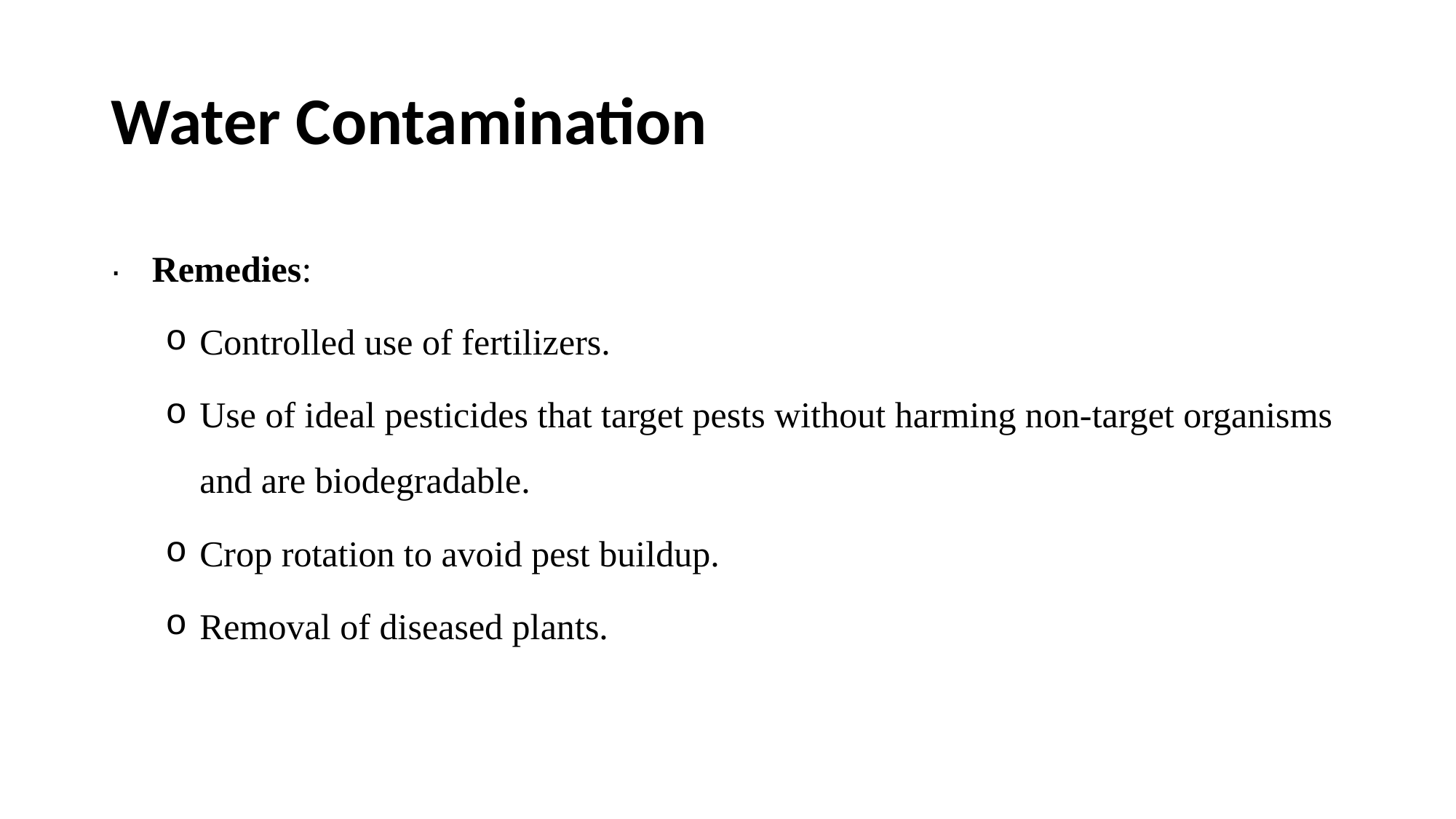

# Water Contamination
Remedies:
Controlled use of fertilizers.
Use of ideal pesticides that target pests without harming non-target organisms and are biodegradable.
Crop rotation to avoid pest buildup.
Removal of diseased plants.